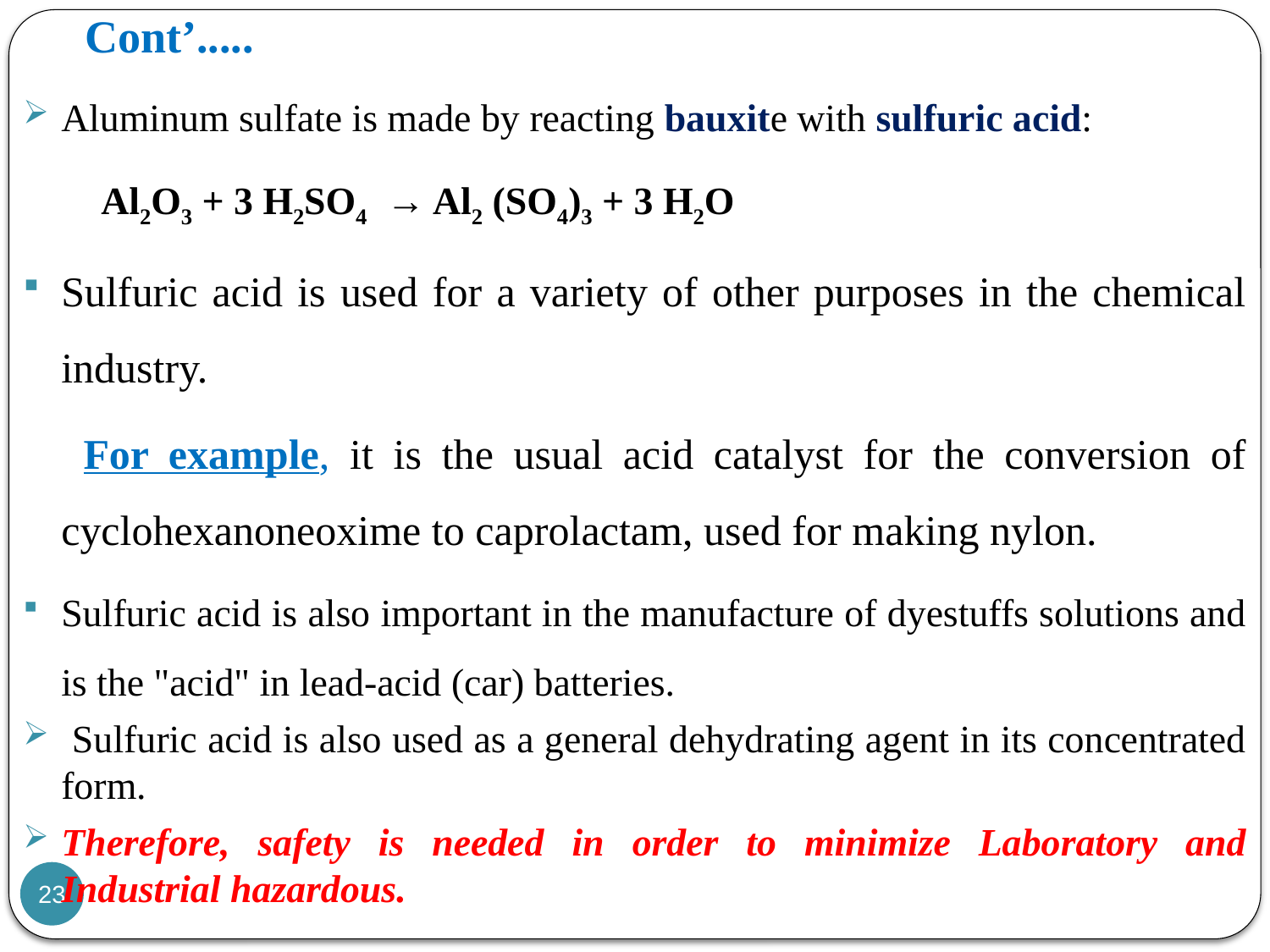

# Cont’.....
Aluminum sulfate is made by reacting bauxite with sulfuric acid:
        Al2O3 + 3 H2SO4  → Al2 (SO4)3 + 3 H2O
Sulfuric acid is used for a variety of other purposes in the chemical industry.
   For example, it is the usual acid catalyst for the conversion of cyclohexanoneoxime to caprolactam, used for making nylon.
Sulfuric acid is also important in the manufacture of dyestuffs solutions and is the "acid" in lead-acid (car) batteries.
 Sulfuric acid is also used as a general dehydrating agent in its concentrated form.
Therefore, safety is needed in order to minimize Laboratory and Industrial hazardous.

23